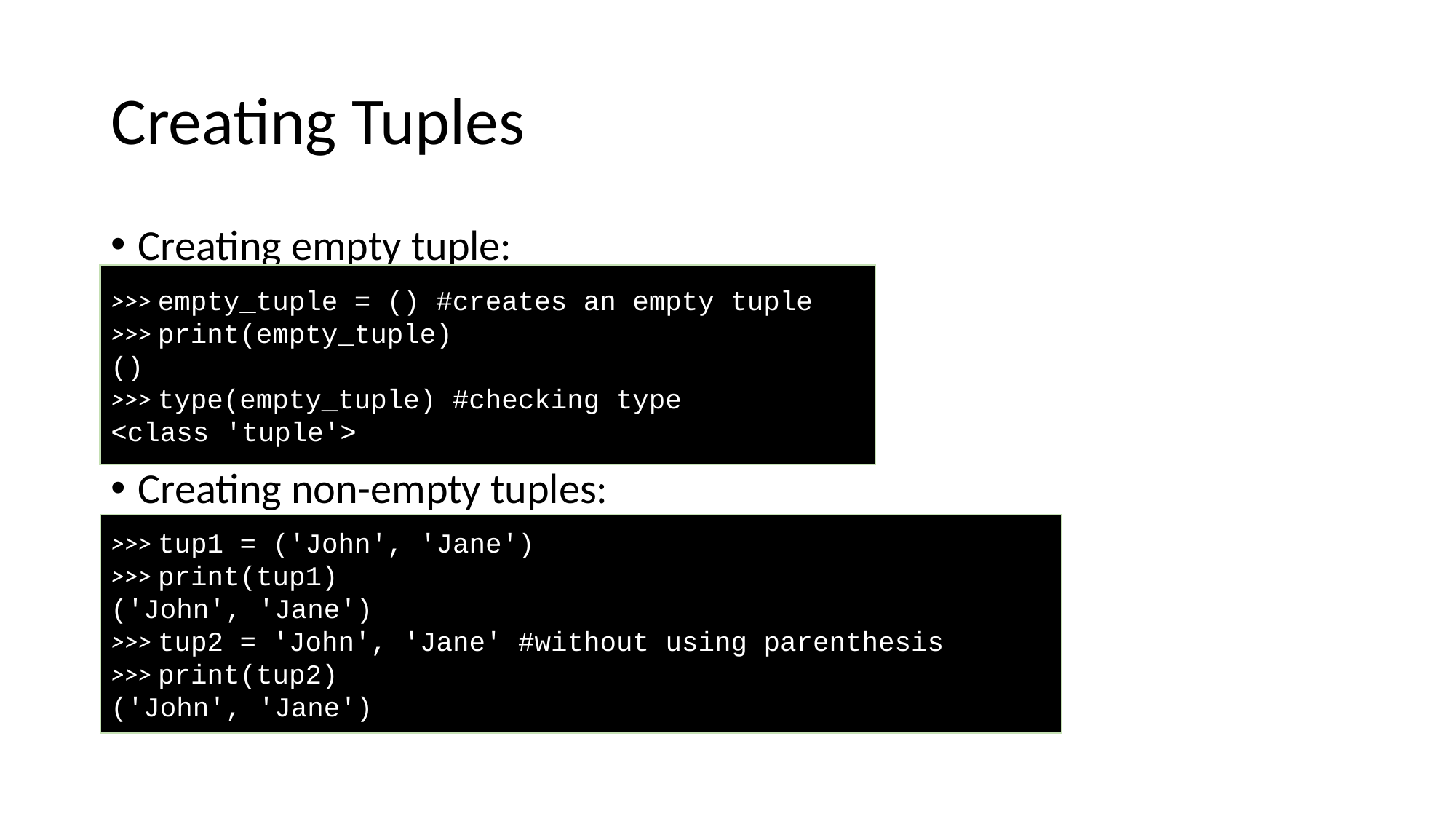

# Creating Tuples
Creating empty tuple:

Creating non-empty tuples:

>>> empty_tuple = () #creates an empty tuple
>>> print(empty_tuple)
()
>>> type(empty_tuple) #checking type
<class 'tuple'>
>>> tup1 = ('John', 'Jane')
>>> print(tup1)
('John', 'Jane')
>>> tup2 = 'John', 'Jane' #without using parenthesis
>>> print(tup2)
('John', 'Jane')